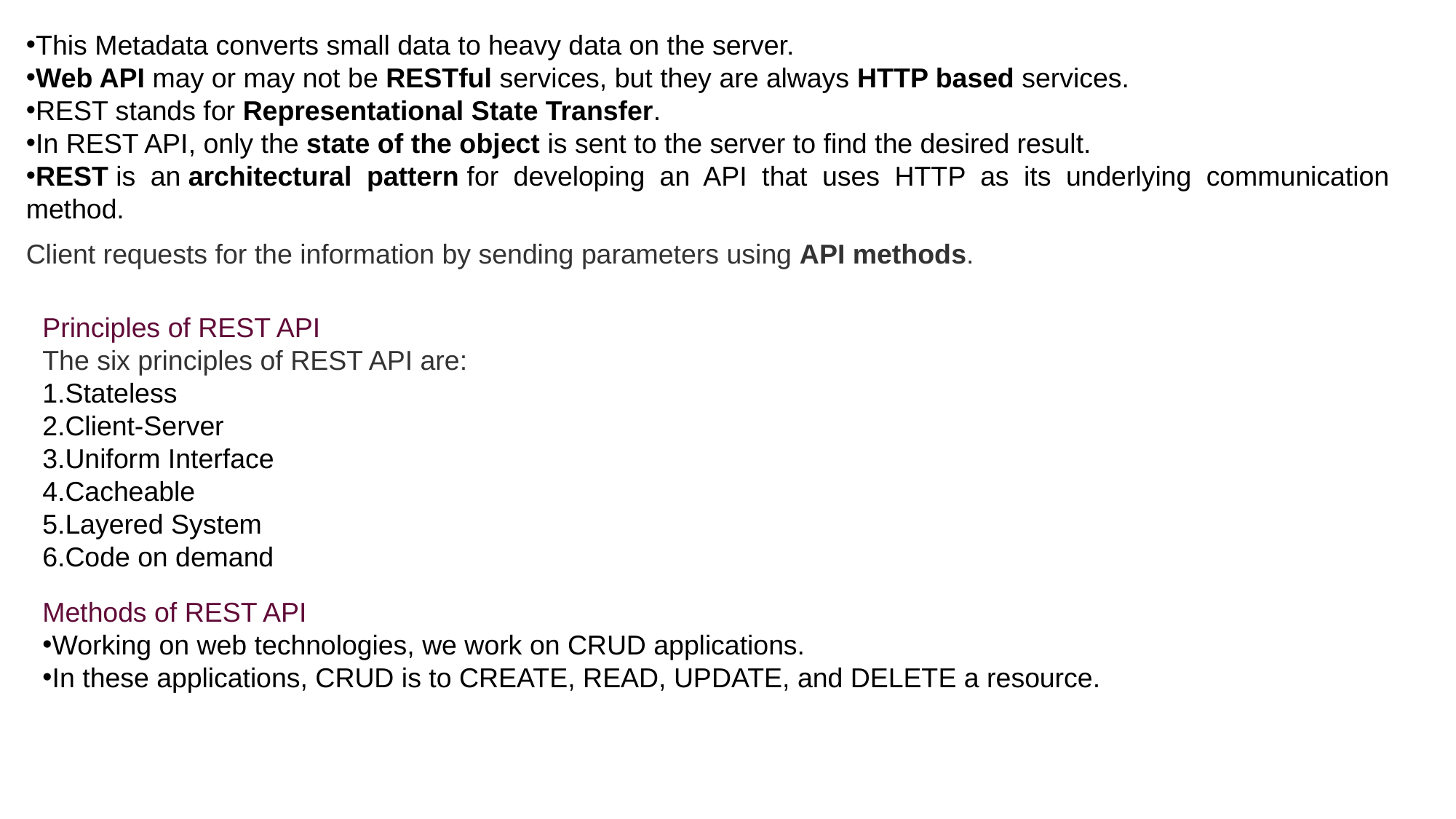

This Metadata converts small data to heavy data on the server.
Web API may or may not be RESTful services, but they are always HTTP based services.
REST stands for Representational State Transfer.
In REST API, only the state of the object is sent to the server to find the desired result.
REST is an architectural pattern for developing an API that uses HTTP as its underlying communication method.
Client requests for the information by sending parameters using API methods.
Principles of REST API
The six principles of REST API are:
Stateless
Client-Server
Uniform Interface
Cacheable
Layered System
Code on demand

Methods of REST API
Working on web technologies, we work on CRUD applications.
In these applications, CRUD is to CREATE, READ, UPDATE, and DELETE a resource.